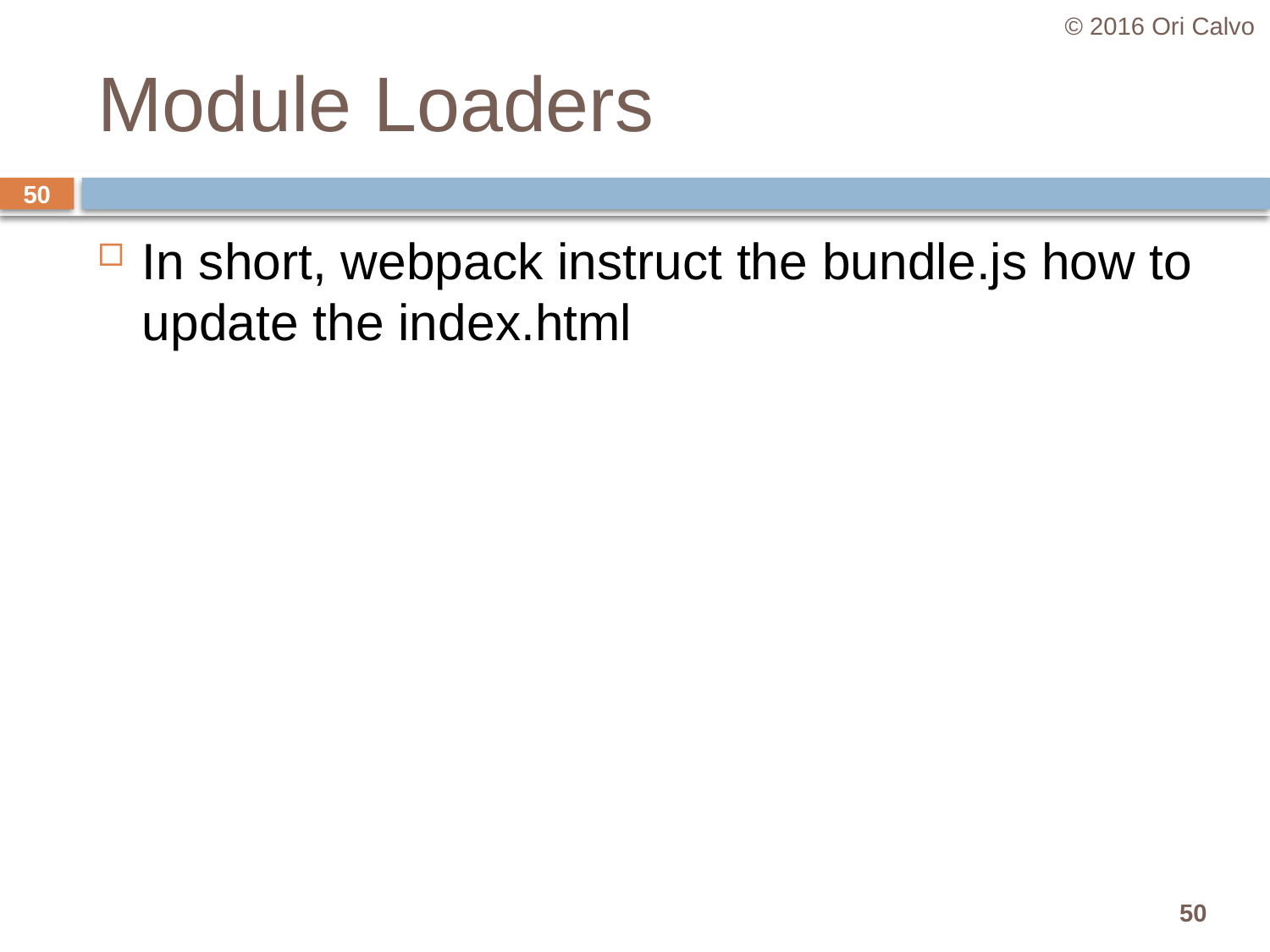

© 2016 Ori Calvo
# Module Loaders
50
In short, webpack instruct the bundle.js how to update the index.html